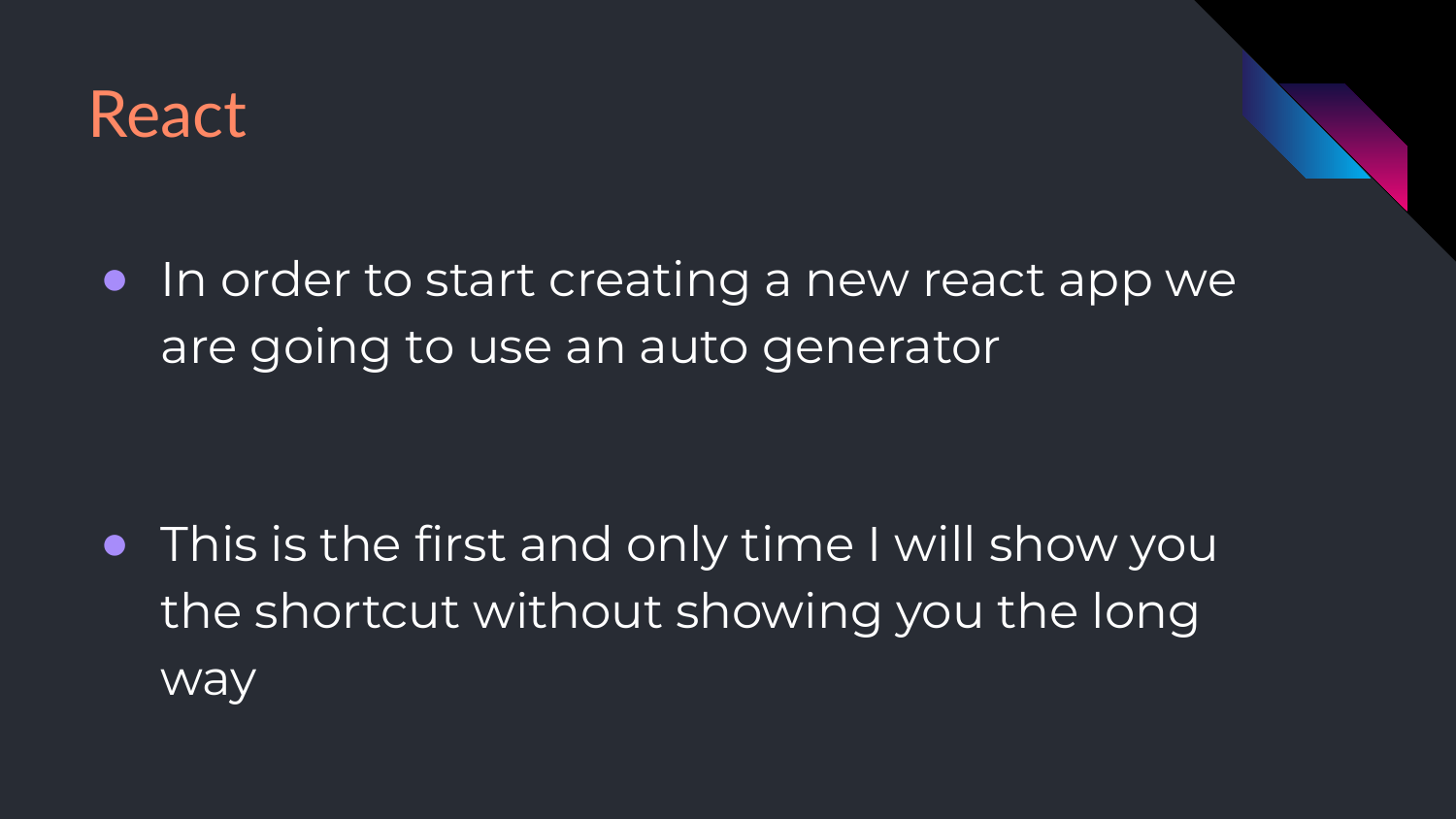

# React
In order to start creating a new react app we are going to use an auto generator

This is the first and only time I will show you the shortcut without showing you the long way